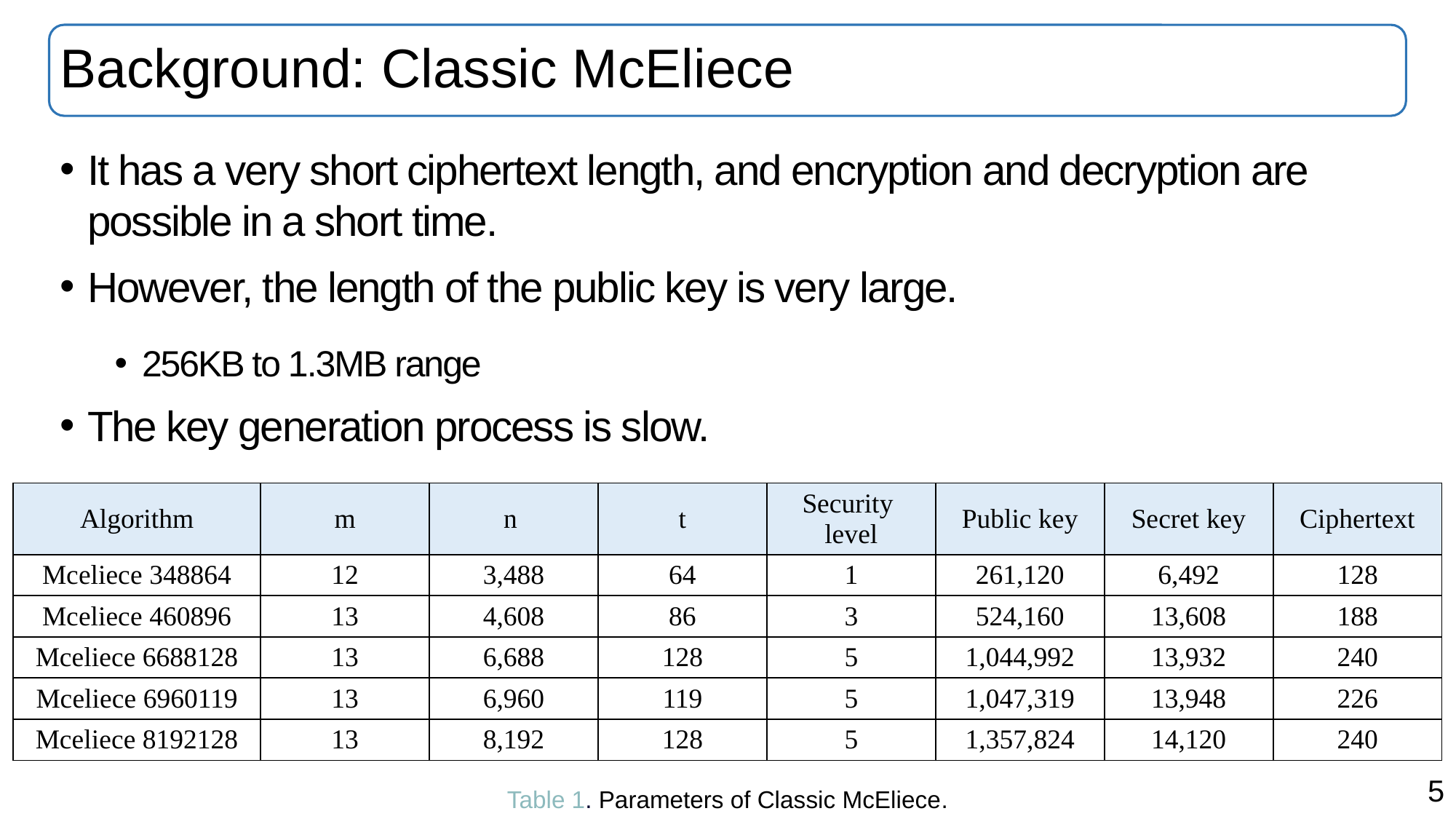

# Background: Classic McEliece
It has a very short ciphertext length, and encryption and decryption are possible in a short time.
However, the length of the public key is very large.
256KB to 1.3MB range
The key generation process is slow.
| Algorithm | m | n | t | Security level | Public key | Secret key | Ciphertext |
| --- | --- | --- | --- | --- | --- | --- | --- |
| Mceliece 348864 | 12 | 3,488 | 64 | 1 | 261,120 | 6,492 | 128 |
| Mceliece 460896 | 13 | 4,608 | 86 | 3 | 524,160 | 13,608 | 188 |
| Mceliece 6688128 | 13 | 6,688 | 128 | 5 | 1,044,992 | 13,932 | 240 |
| Mceliece 6960119 | 13 | 6,960 | 119 | 5 | 1,047,319 | 13,948 | 226 |
| Mceliece 8192128 | 13 | 8,192 | 128 | 5 | 1,357,824 | 14,120 | 240 |
Table 1. Parameters of Classic McEliece.